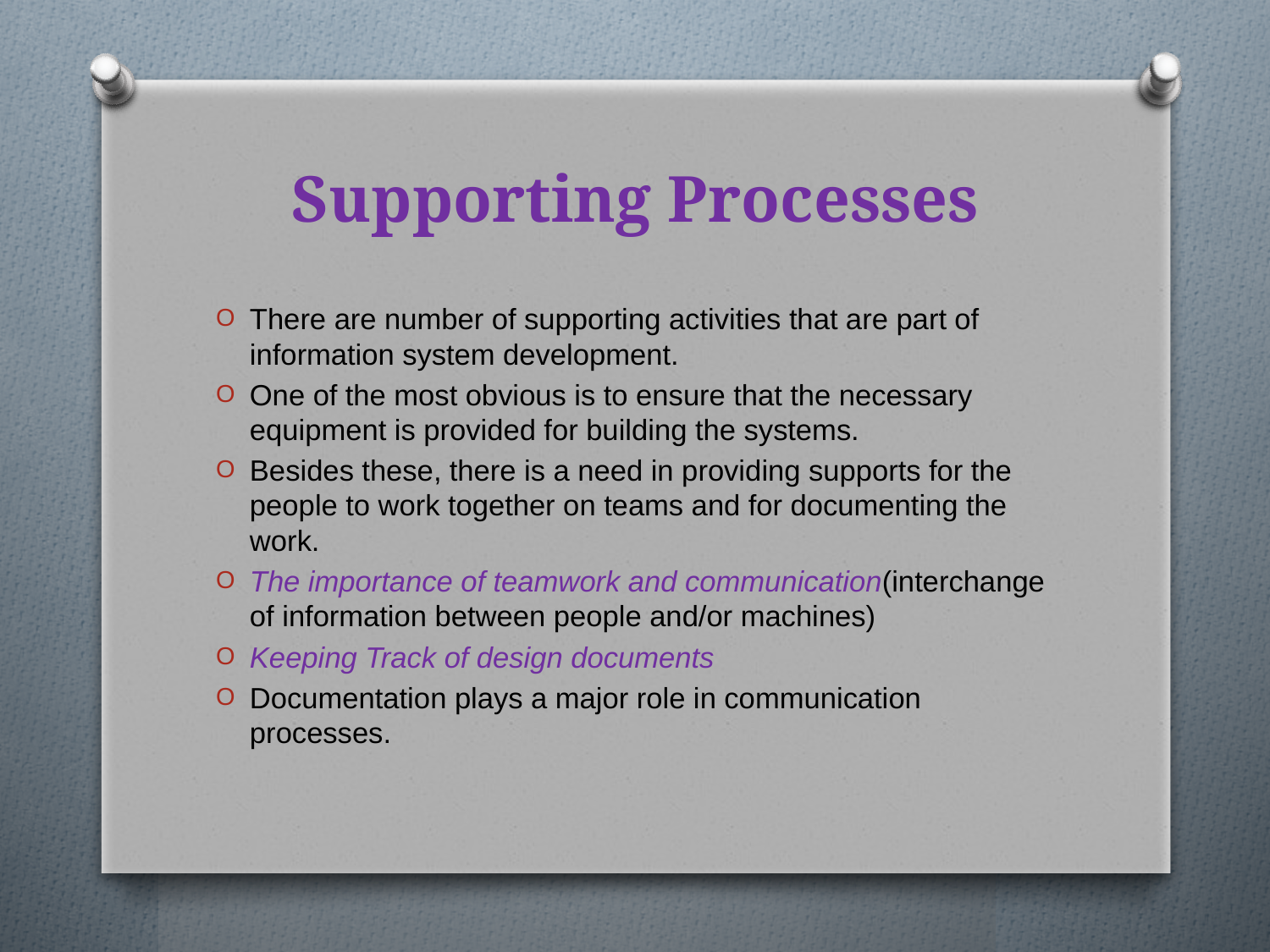

# Supporting Processes
There are number of supporting activities that are part of information system development.
One of the most obvious is to ensure that the necessary equipment is provided for building the systems.
Besides these, there is a need in providing supports for the people to work together on teams and for documenting the work.
The importance of teamwork and communication(interchange of information between people and/or machines)
Keeping Track of design documents
Documentation plays a major role in communication processes.